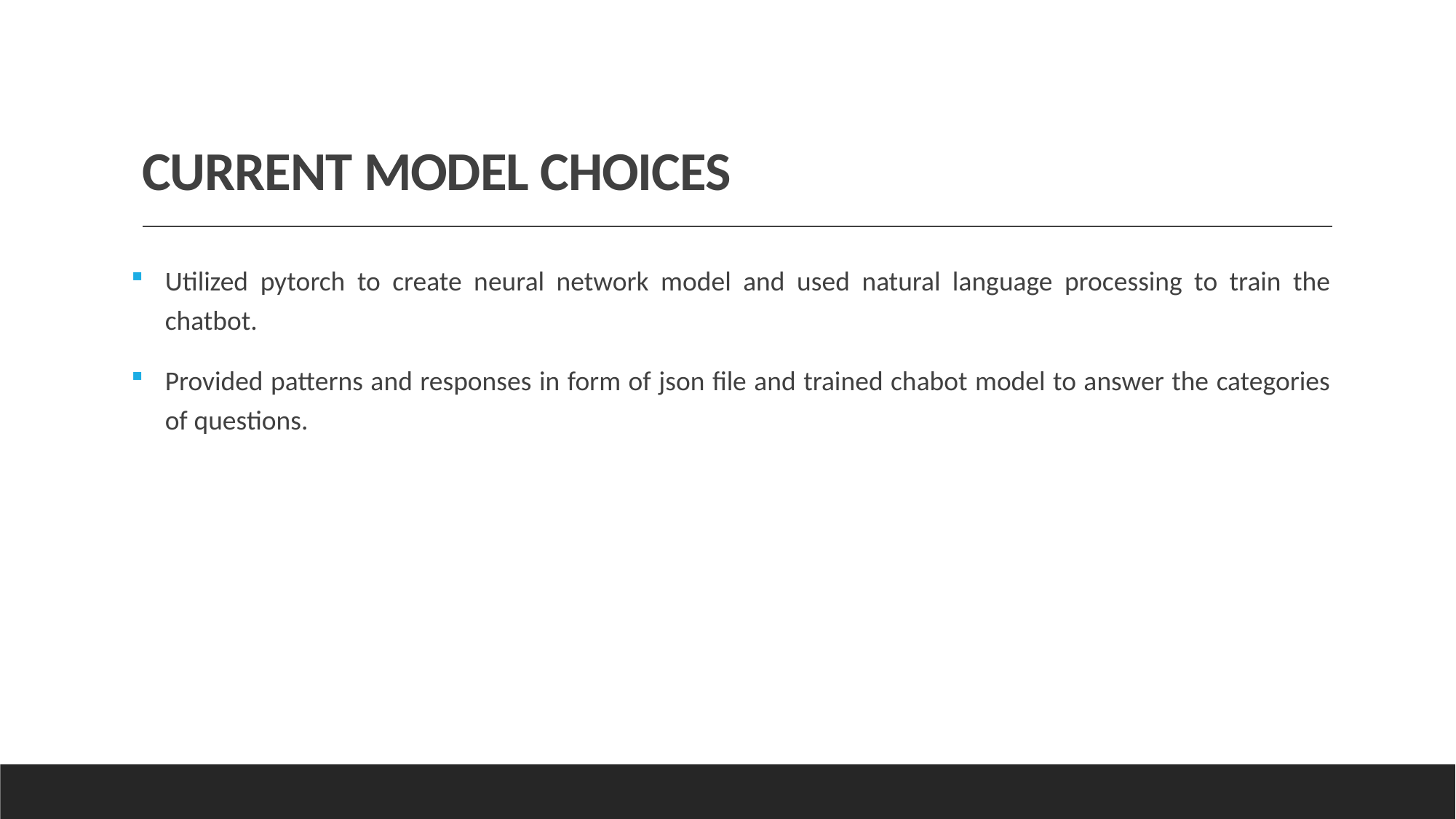

# CURRENT MODEL CHOICES
Utilized pytorch to create neural network model and used natural language processing to train the chatbot.
Provided patterns and responses in form of json file and trained chabot model to answer the categories of questions.